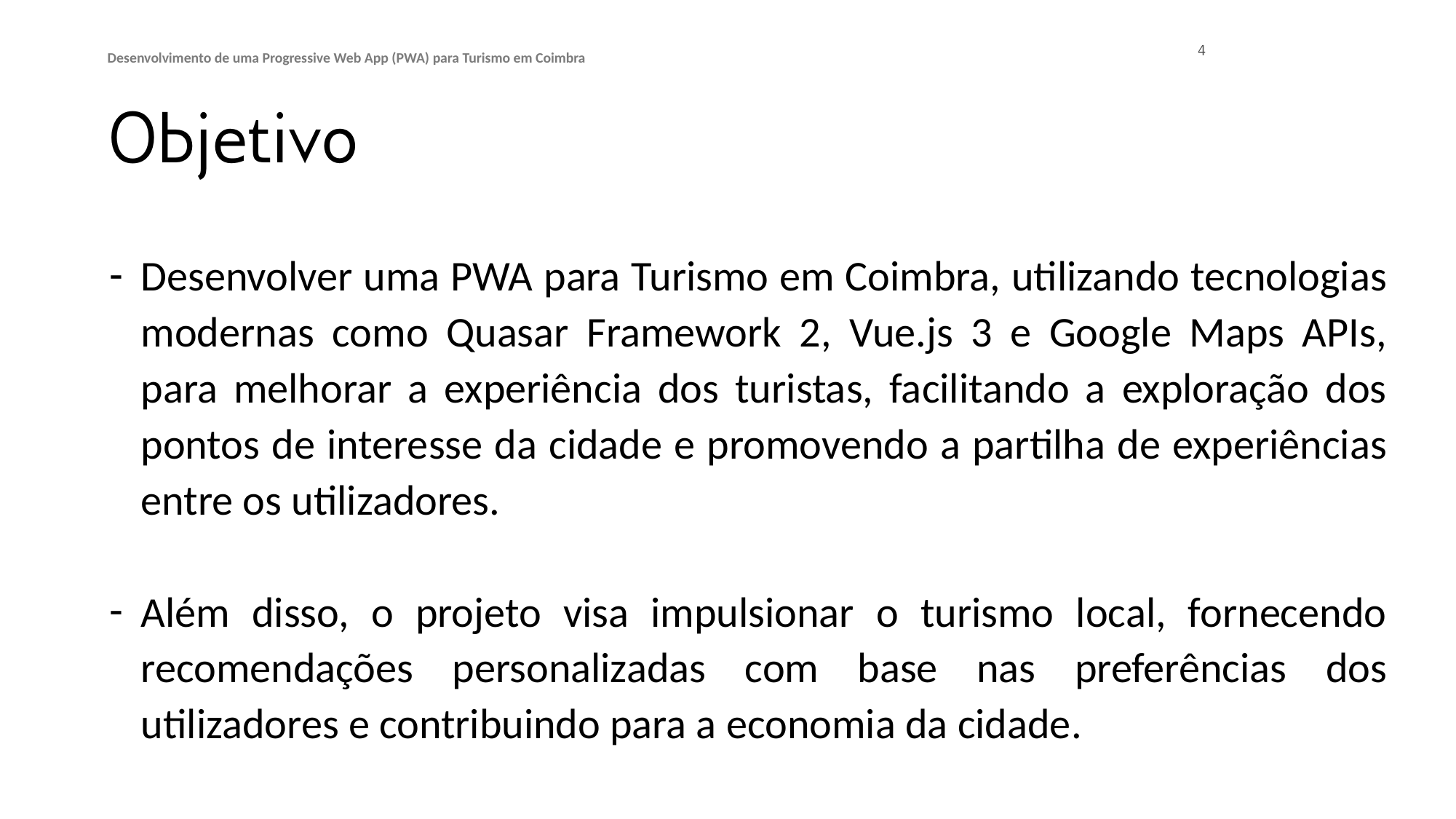

Desenvolvimento de uma Progressive Web App (PWA) para Turismo em Coimbra
4
# Objetivo
Desenvolver uma PWA para Turismo em Coimbra, utilizando tecnologias modernas como Quasar Framework 2, Vue.js 3 e Google Maps APIs, para melhorar a experiência dos turistas, facilitando a exploração dos pontos de interesse da cidade e promovendo a partilha de experiências entre os utilizadores.

Além disso, o projeto visa impulsionar o turismo local, fornecendo recomendações personalizadas com base nas preferências dos utilizadores e contribuindo para a economia da cidade.